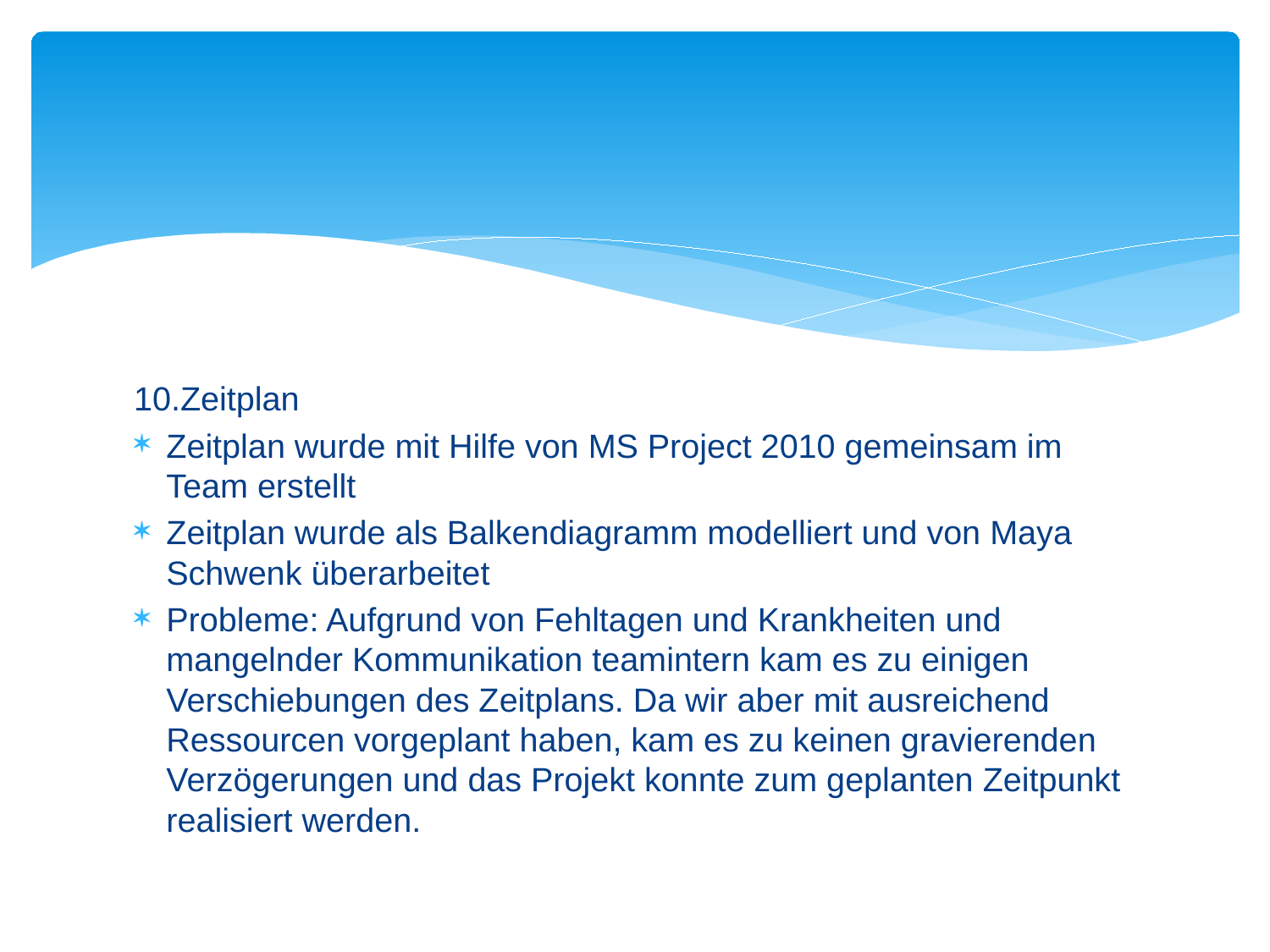

#
10.Zeitplan
Zeitplan wurde mit Hilfe von MS Project 2010 gemeinsam im Team erstellt
Zeitplan wurde als Balkendiagramm modelliert und von Maya Schwenk überarbeitet
Probleme: Aufgrund von Fehltagen und Krankheiten und mangelnder Kommunikation teamintern kam es zu einigen Verschiebungen des Zeitplans. Da wir aber mit ausreichend Ressourcen vorgeplant haben, kam es zu keinen gravierenden Verzögerungen und das Projekt konnte zum geplanten Zeitpunkt realisiert werden.